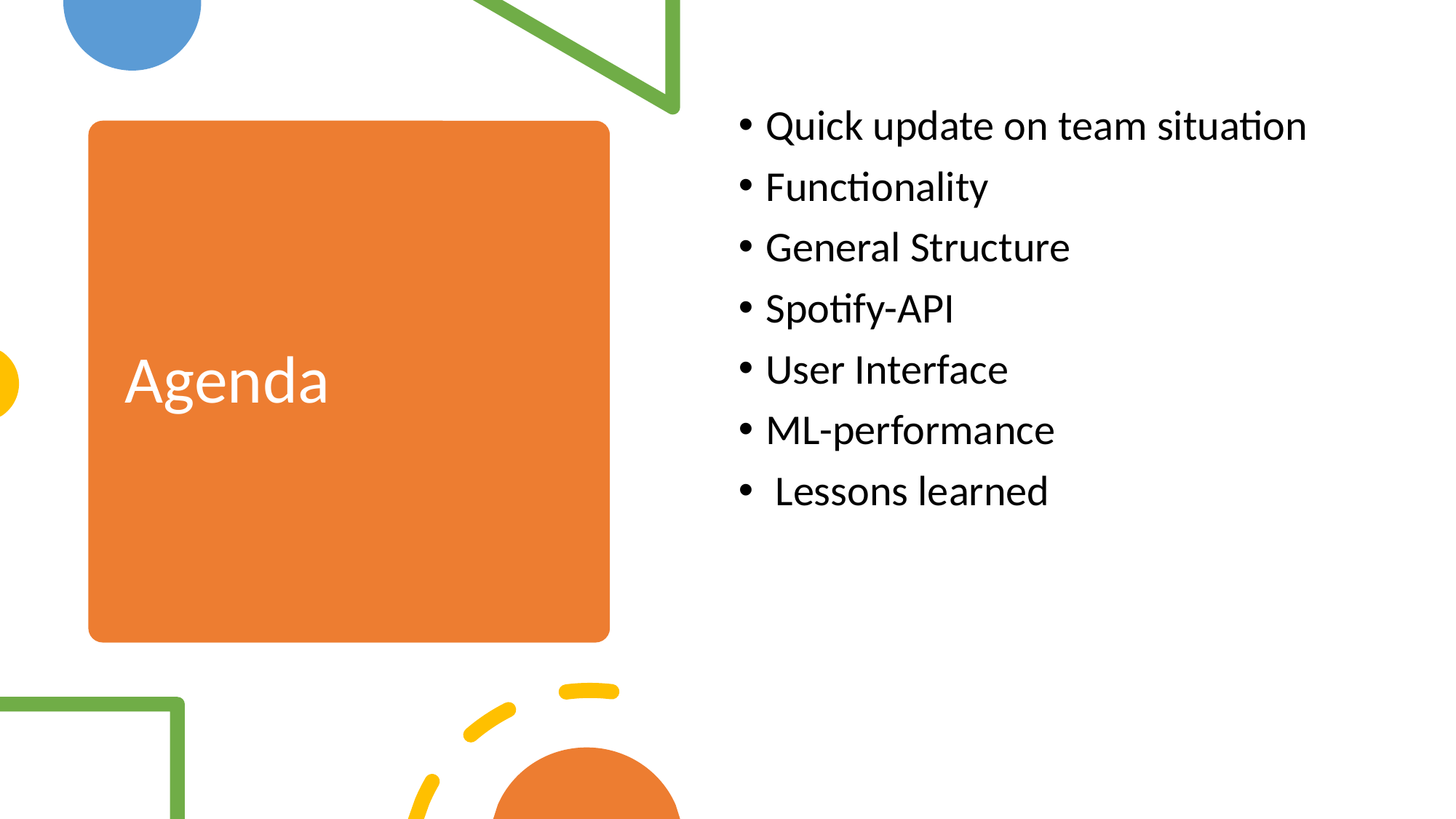

Quick update on team situation
Functionality
General Structure
Spotify-API
User Interface
ML-performance
 Lessons learned

# Agenda